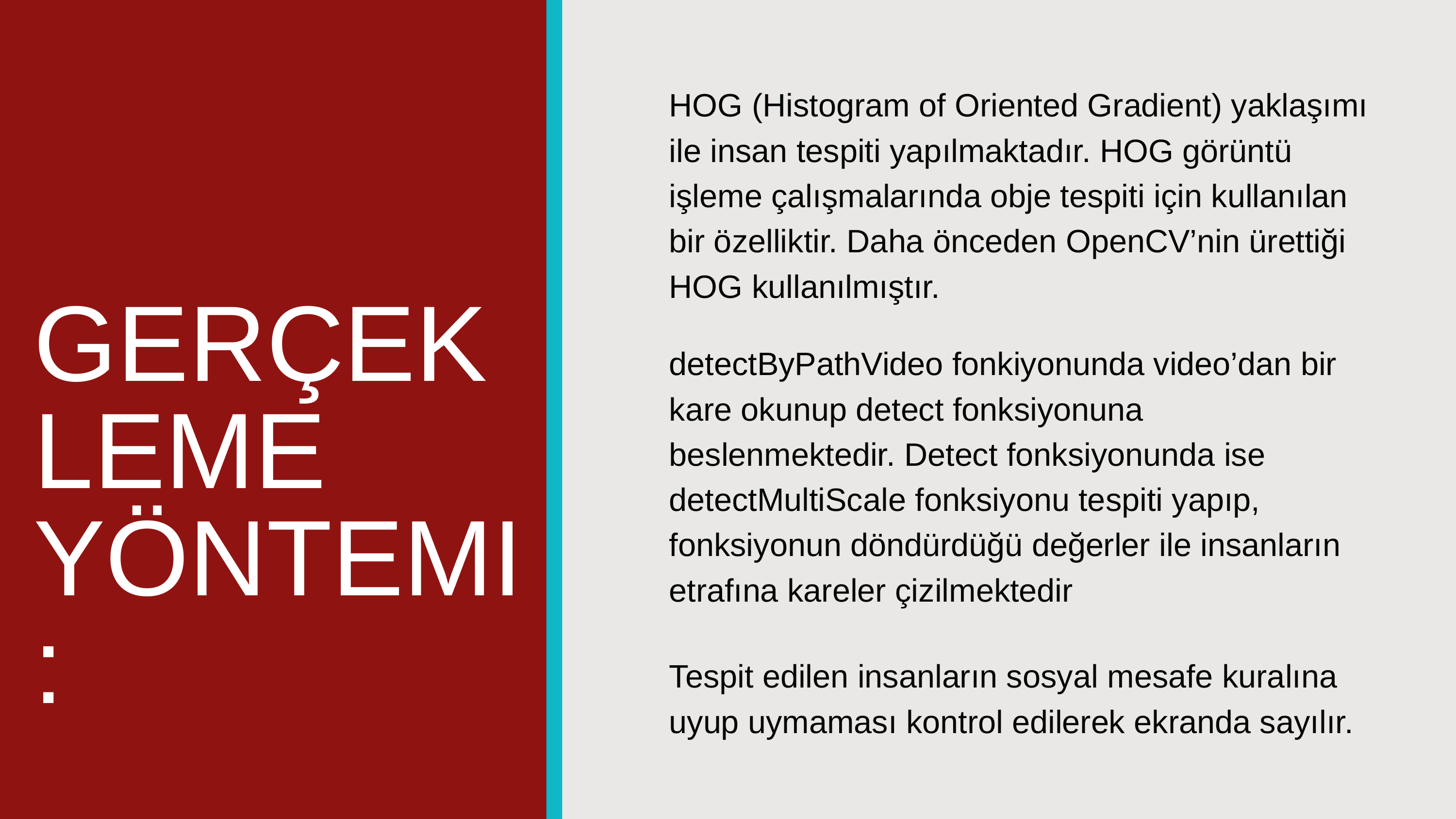

HOG (Histogram of Oriented Gradient) yaklaşımı ile insan tespiti yapılmaktadır. HOG görüntü
işleme çalışmalarında obje tespiti için kullanılan bir özelliktir. Daha önceden OpenCV’nin ürettiği HOG kullanılmıştır.
GERÇEKLEME YÖNTEMI:
detectByPathVideo fonkiyonunda video’dan bir kare okunup detect fonksiyonuna beslenmektedir. Detect fonksiyonunda ise detectMultiScale fonksiyonu tespiti yapıp, fonksiyonun döndürdüğü değerler ile insanların etrafına kareler çizilmektedir

Tespit edilen insanların sosyal mesafe kuralına uyup uymaması kontrol edilerek ekranda sayılır.